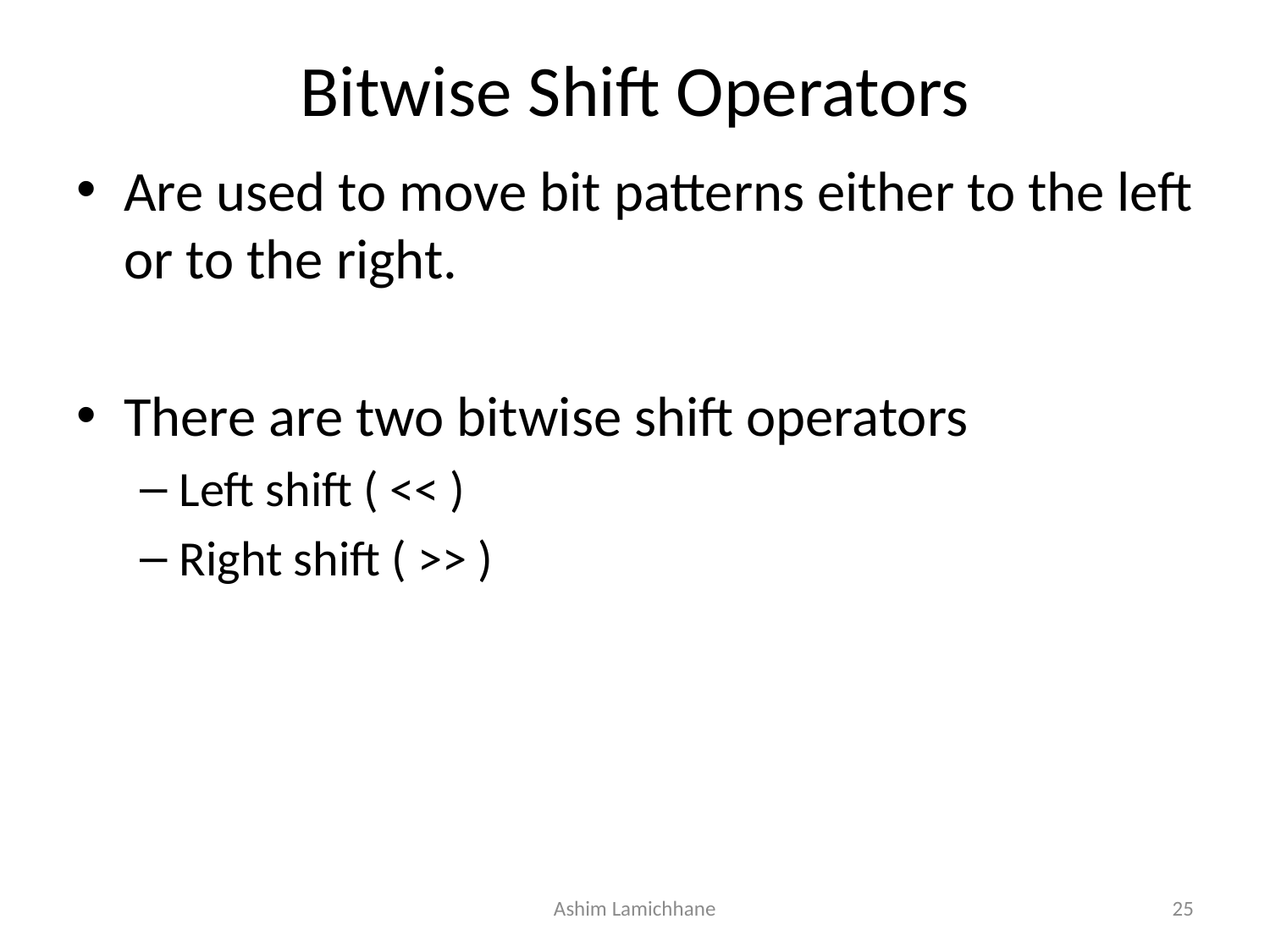

# Bitwise Shift Operators
Are used to move bit patterns either to the left or to the right.

There are two bitwise shift operators
Left shift ( << )
Right shift ( >> )
Ashim Lamichhane
25